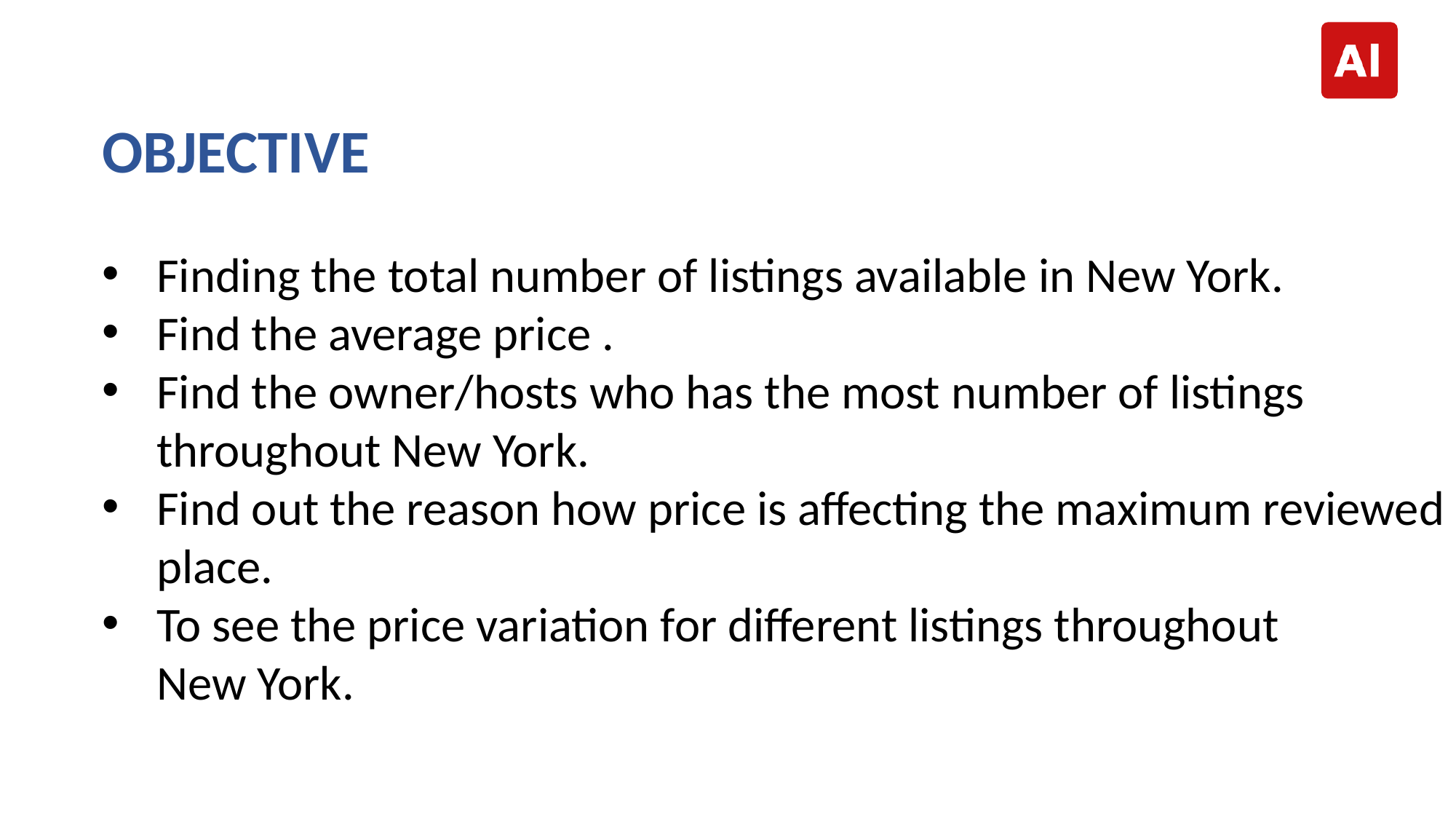

OBJECTIVE

Finding the total number of listings available in New York.
Find the average price .
Find the owner/hosts who has the most number of listings
     throughout New York.
Find out the reason how price is affecting the maximum reviewed
     place.
To see the price variation for different listings throughout
     New York.